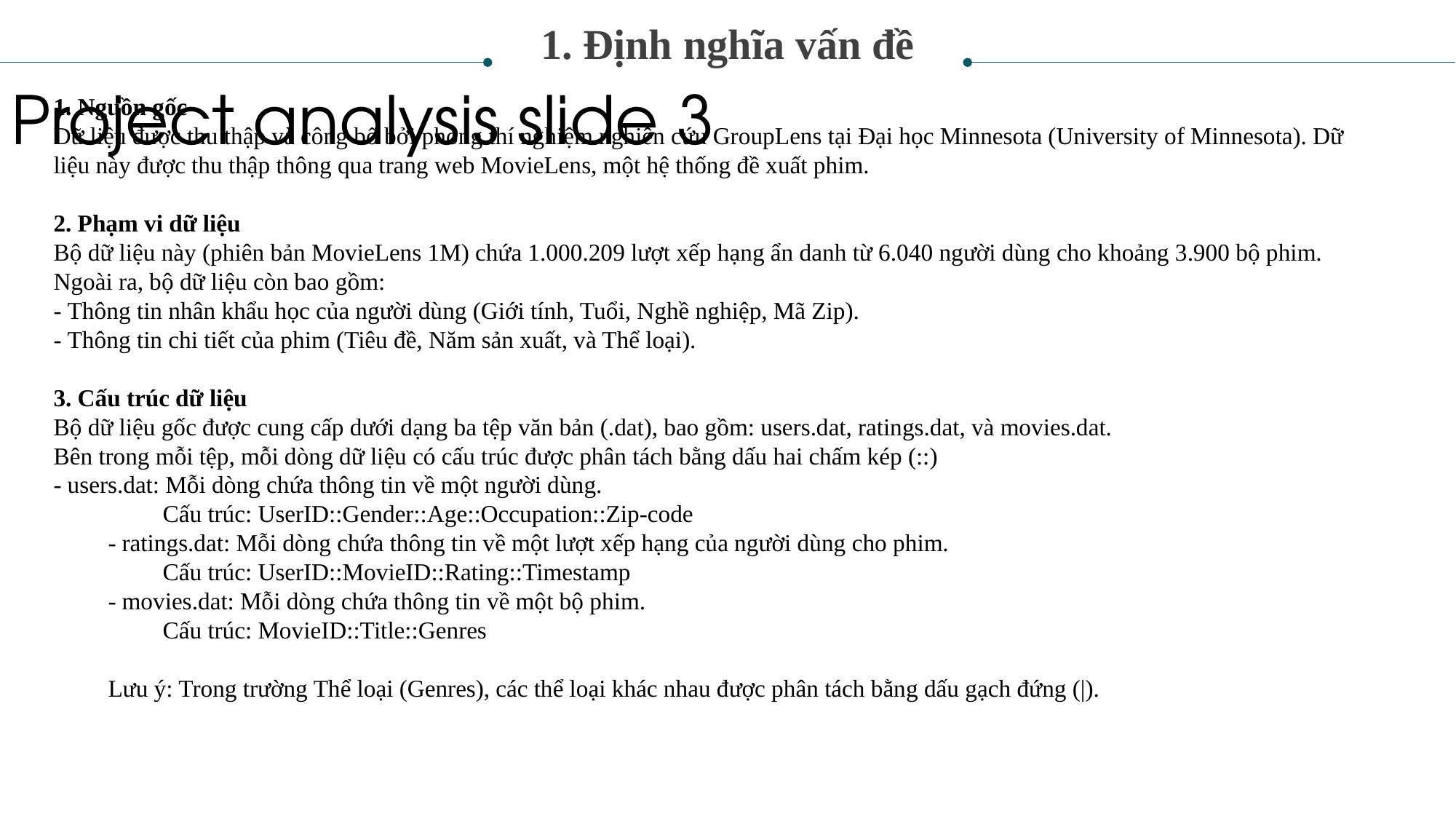

1. Định nghĩa vấn đề
Project analysis slide 3
1. Nguồn gốc
Dữ liệu được thu thập và công bố bởi phòng thí nghiệm nghiên cứu GroupLens tại Đại học Minnesota (University of Minnesota). Dữ liệu này được thu thập thông qua trang web MovieLens, một hệ thống đề xuất phim.

2. Phạm vi dữ liệu
Bộ dữ liệu này (phiên bản MovieLens 1M) chứa 1.000.209 lượt xếp hạng ẩn danh từ 6.040 người dùng cho khoảng 3.900 bộ phim. Ngoài ra, bộ dữ liệu còn bao gồm:
- Thông tin nhân khẩu học của người dùng (Giới tính, Tuổi, Nghề nghiệp, Mã Zip).
- Thông tin chi tiết của phim (Tiêu đề, Năm sản xuất, và Thể loại).

3. Cấu trúc dữ liệu
Bộ dữ liệu gốc được cung cấp dưới dạng ba tệp văn bản (.dat), bao gồm: users.dat, ratings.dat, và movies.dat.
Bên trong mỗi tệp, mỗi dòng dữ liệu có cấu trúc được phân tách bằng dấu hai chấm kép (::)
- users.dat: Mỗi dòng chứa thông tin về một người dùng.
Cấu trúc: UserID::Gender::Age::Occupation::Zip-code
- ratings.dat: Mỗi dòng chứa thông tin về một lượt xếp hạng của người dùng cho phim.
Cấu trúc: UserID::MovieID::Rating::Timestamp
- movies.dat: Mỗi dòng chứa thông tin về một bộ phim.
Cấu trúc: MovieID::Title::Genres

Lưu ý: Trong trường Thể loại (Genres), các thể loại khác nhau được phân tách bằng dấu gạch đứng (|).

MARKET ANALYSIS
TECHNICAL ANALYSIS
FINANCIAL ANALYSIS
ECONOMIC ANALYSIS
ECOLOGICAL ANALYSIS
Lorem ipsum dolor sit amet, consectetur adipiscing elit, sed do eiusmod tempor incididunt ut labore et dolore magna aliqua.
Lorem ipsum dolor sit amet, consectetur adipiscing elit, sed do eiusmod tempor incididunt ut labore et dolore magna aliqua.
Lorem ipsum dolor sit amet, consectetur adipiscing elit, sed do eiusmod tempor incididunt ut labore et dolore magna aliqua.
Lorem ipsum dolor sit amet, consectetur adipiscing elit, sed do eiusmod tempor incididunt ut labore et dolore magna aliqua.
Lorem ipsum dolor sit amet, consectetur adipiscing elit, sed do eiusmod tempor incididunt ut labore et dolore magna aliqua.